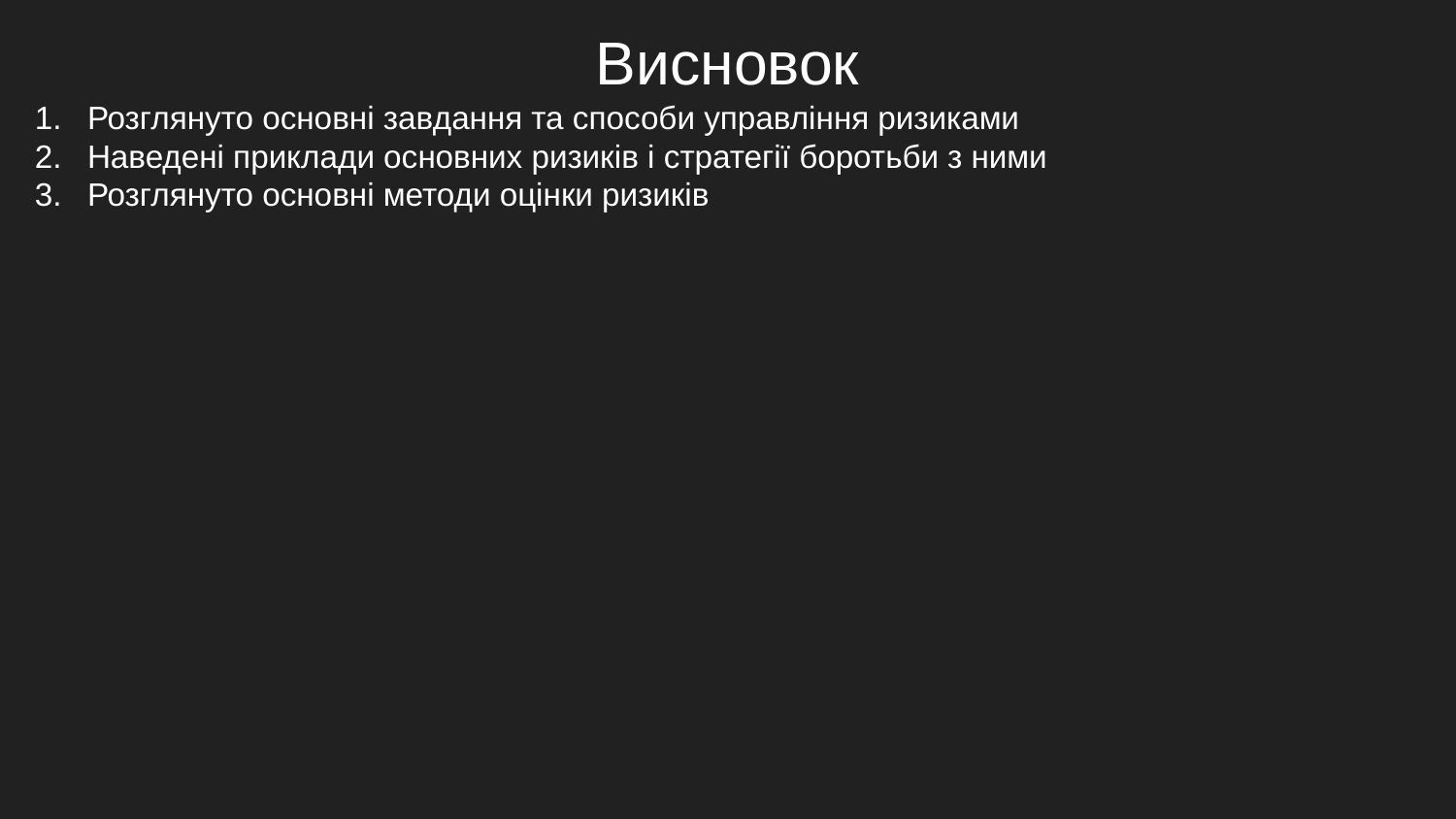

Висновок
Розглянуто основні завдання та способи управління ризиками
Наведені приклади основних ризиків і стратегії боротьби з ними
Розглянуто основні методи оцінки ризиків